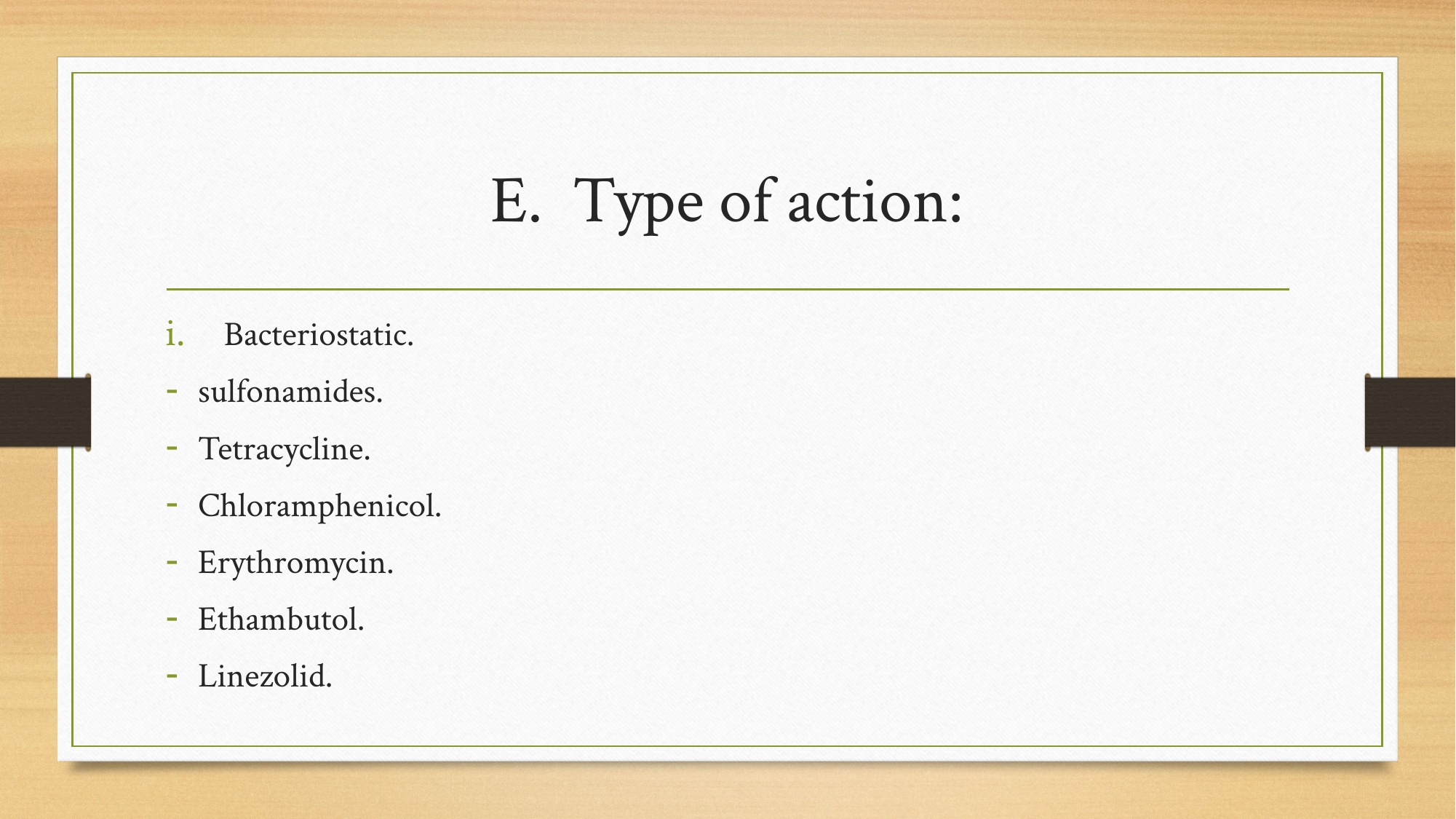

# E.  Type of action:
Bacteriostatic.
sulfonamides.
Tetracycline.
Chloramphenicol.
Erythromycin.
Ethambutol.
Linezolid.